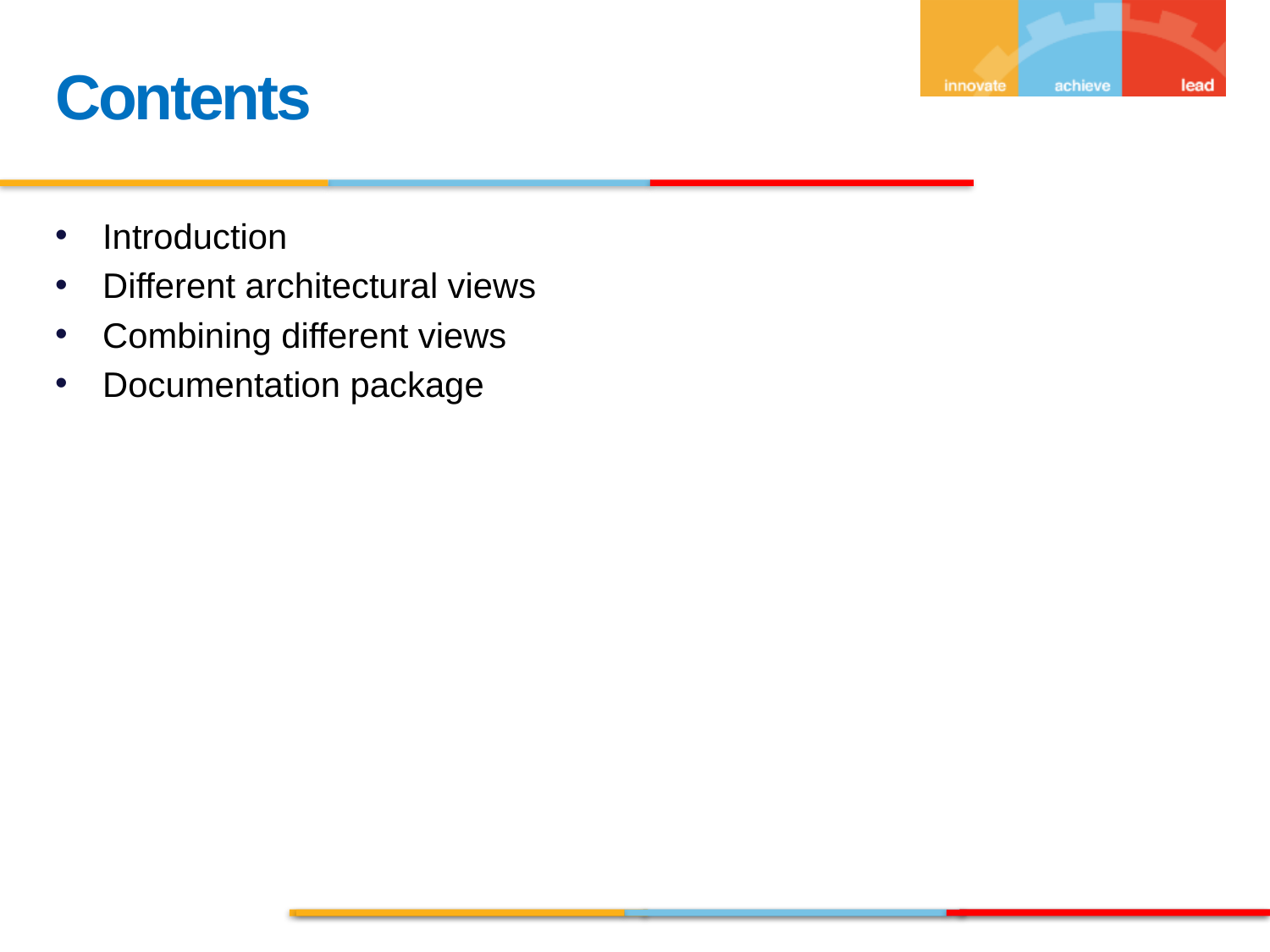

Contents
Introduction
Different architectural views
Combining different views
Documentation package